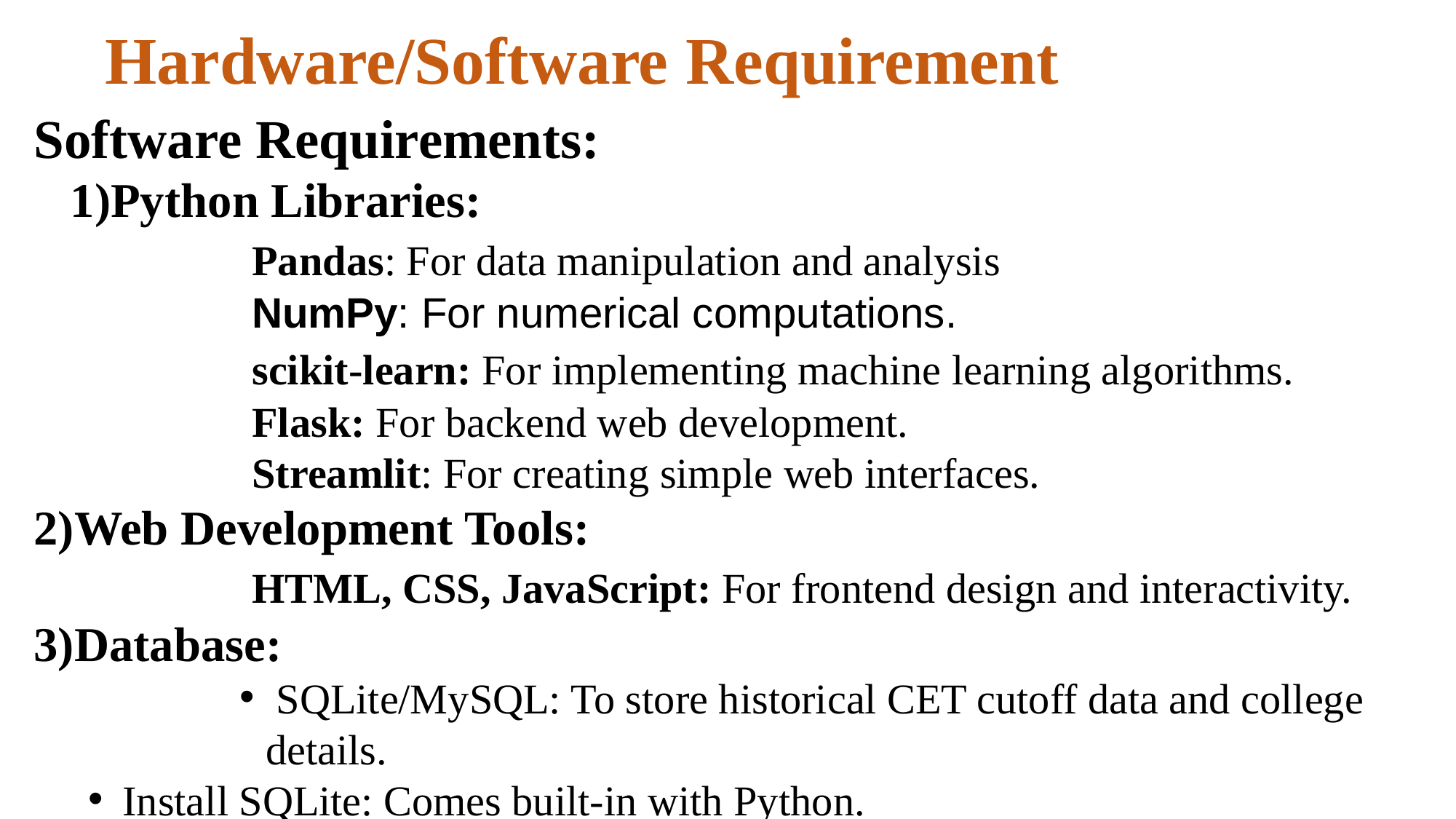

# Hardware/Software Requirement
Software Requirements:
   1)Python Libraries:
		Pandas: For data manipulation and analysis
		NumPy: For numerical computations.
		scikit-learn: For implementing machine learning algorithms.
		Flask: For backend web development.
		Streamlit: For creating simple web interfaces.
2)Web Development Tools:
		HTML, CSS, JavaScript: For frontend design and interactivity.
3)Database:
 SQLite/MySQL: To store historical CET cutoff data and college details.
Install SQLite: Comes built-in with Python.
Install MySQL: MySQL Download